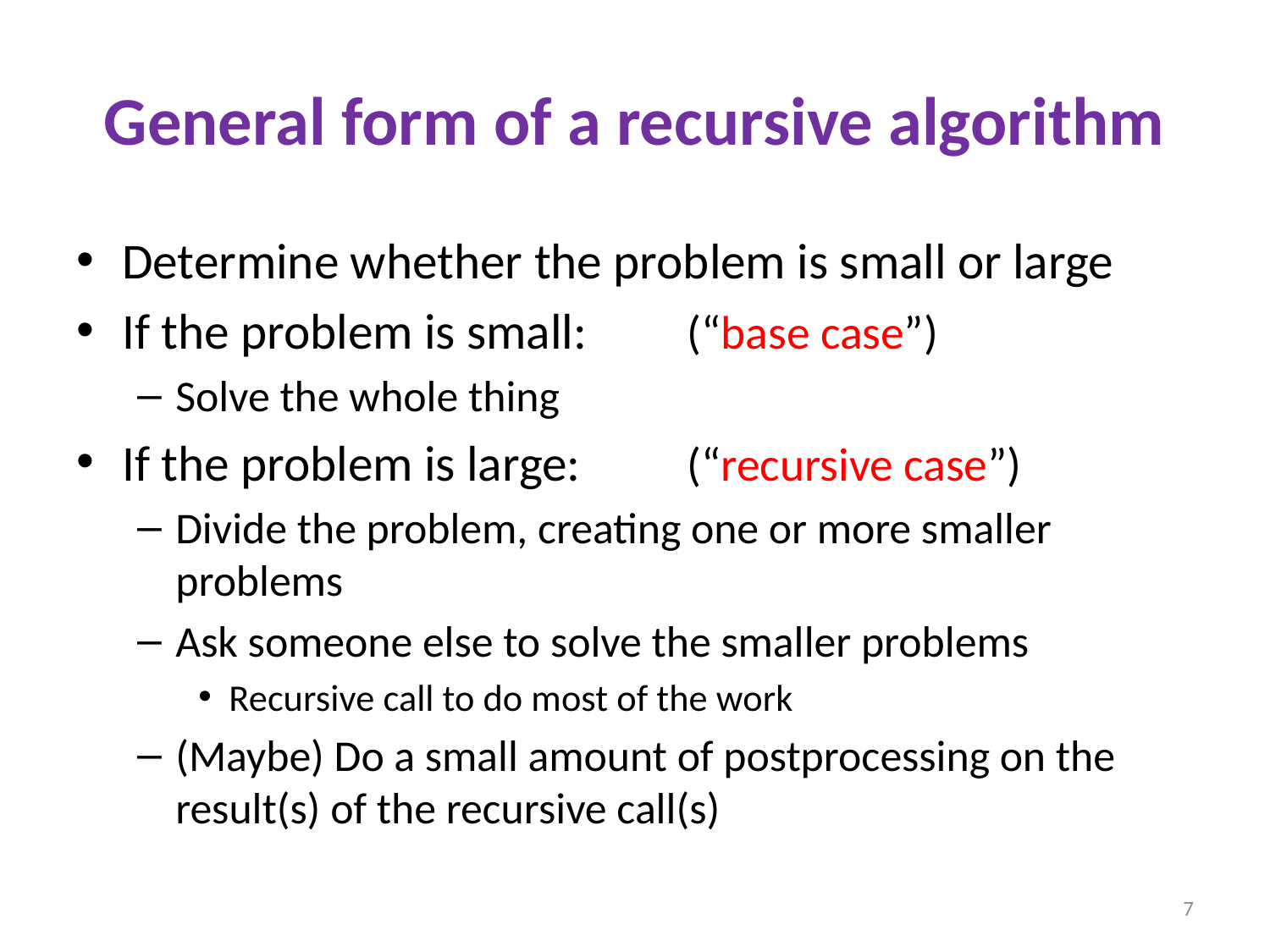

# General form of a recursive algorithm
Determine whether the problem is small or large
If the problem is small:		(“base case”)
Solve the whole thing
If the problem is large:		(“recursive case”)
Divide the problem, creating one or more smaller problems
Ask someone else to solve the smaller problems
Recursive call to do most of the work
(Maybe) Do a small amount of postprocessing on the result(s) of the recursive call(s)
7